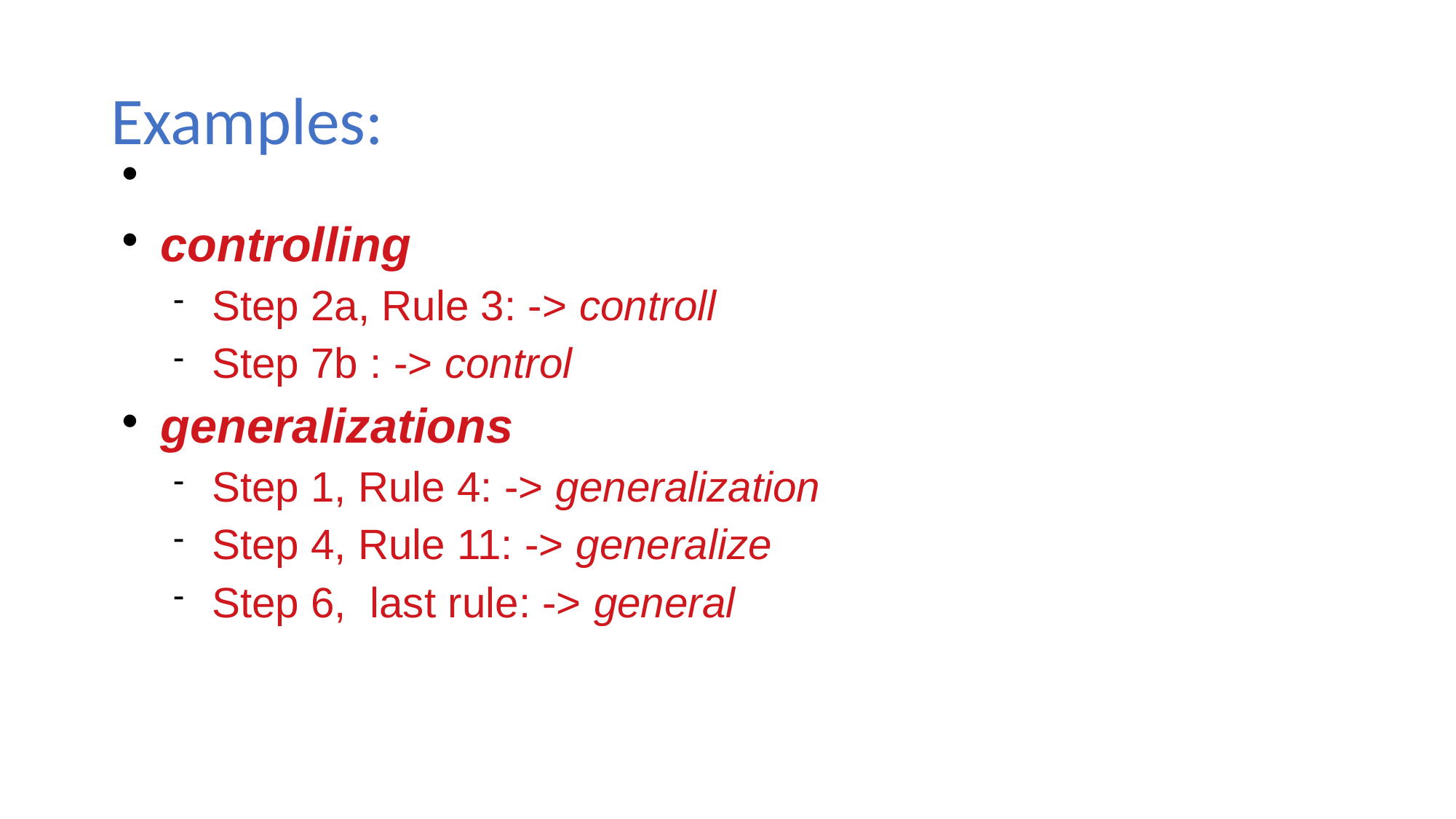

Examples:

controlling
Step 2a, Rule 3: -> controll
Step 7b : -> control
generalizations
Step 1, Rule 4: -> generalization
Step 4, Rule 11: -> generalize
Step 6,  last rule: -> general